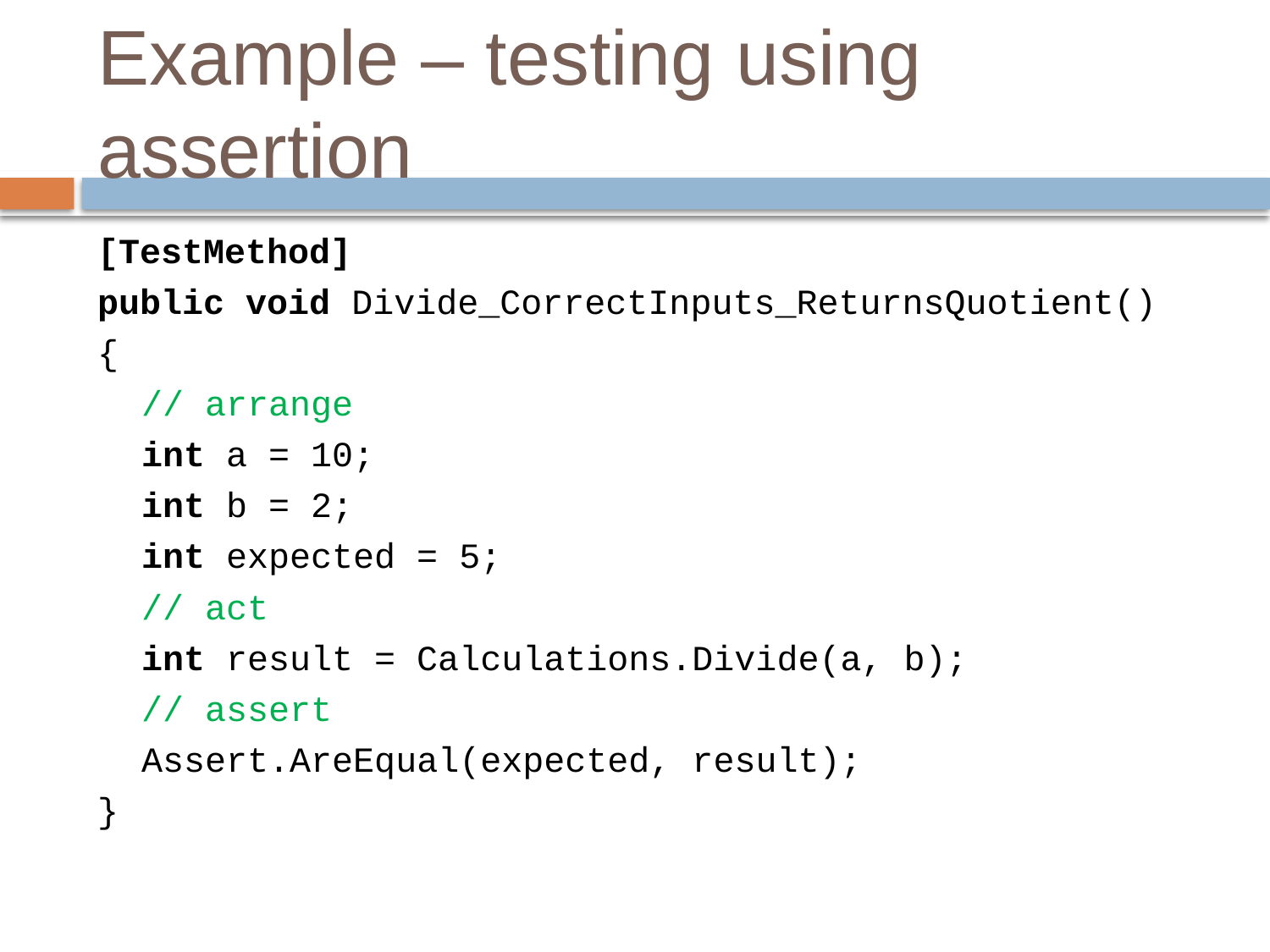

# Example – testing using assertion
[TestMethod]
public void Divide_CorrectInputs_ReturnsQuotient()
{
		// arrange
		int a = 10;
		int b = 2;
		int expected = 5;
		// act
		int result = Calculations.Divide(a, b);
		// assert
		Assert.AreEqual(expected, result);
}